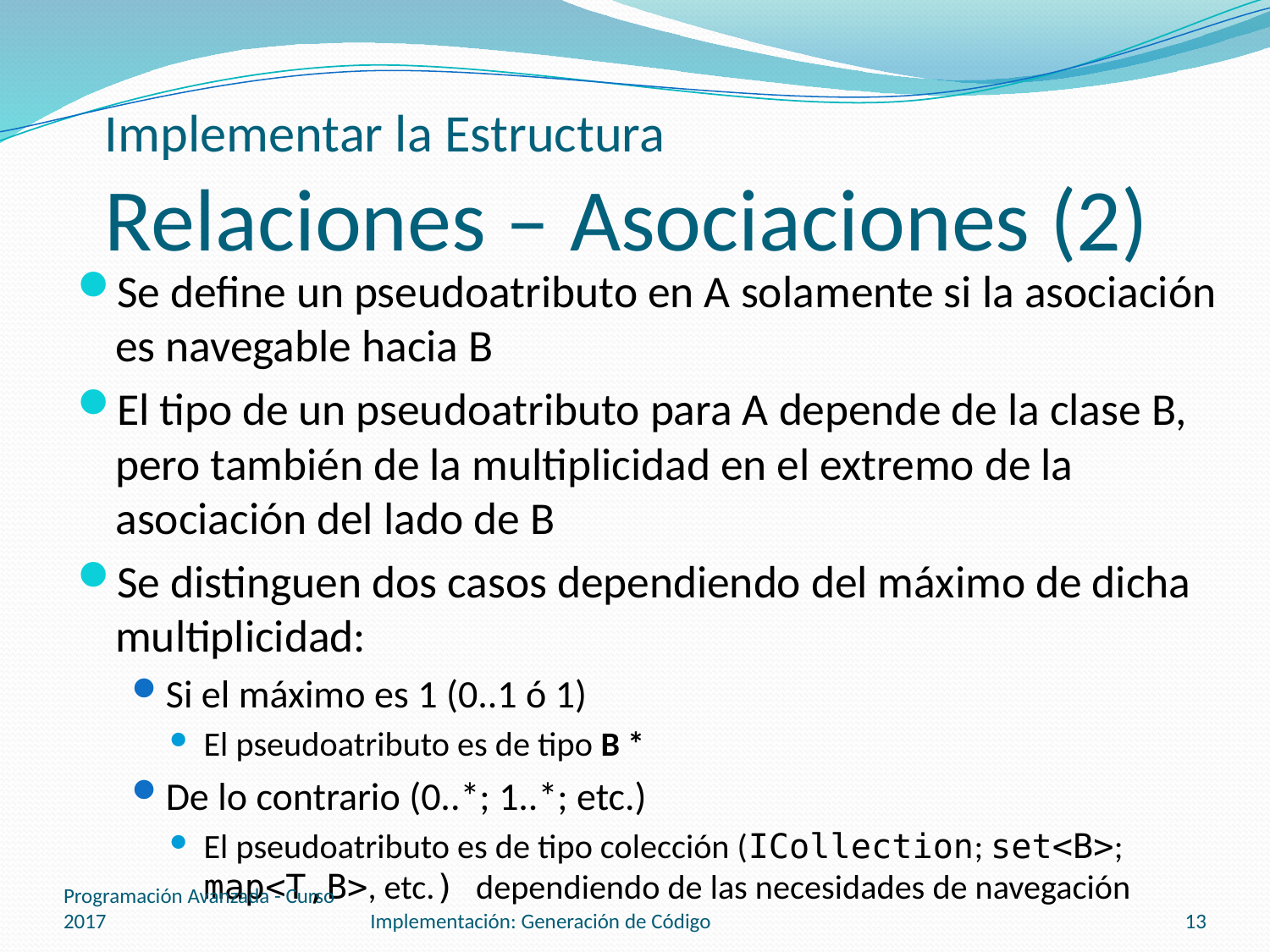

# Implementar la Estructura Relaciones – Asociaciones (2)
Se define un pseudoatributo en A solamente si la asociación es navegable hacia B
El tipo de un pseudoatributo para A depende de la clase B, pero también de la multiplicidad en el extremo de la asociación del lado de B
Se distinguen dos casos dependiendo del máximo de dicha multiplicidad:
Si el máximo es 1 (0..1 ó 1)
El pseudoatributo es de tipo B *
De lo contrario (0..*; 1..*; etc.)
El pseudoatributo es de tipo colección (ICollection; set<B>; map<T,B>, etc.) dependiendo de las necesidades de navegación
Programación Avanzada - Curso 2017
Implementación: Generación de Código
13